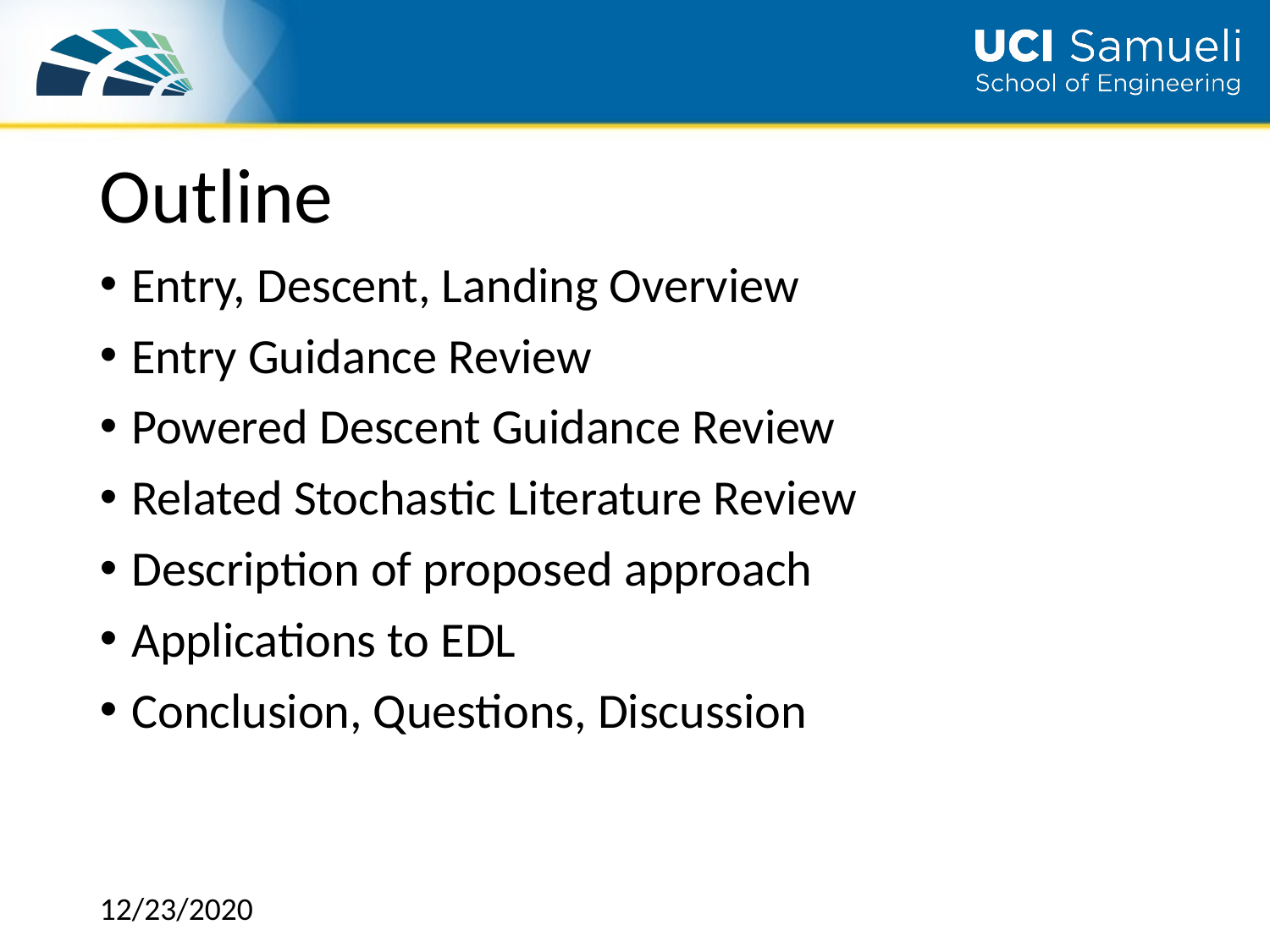

# Outline
Entry, Descent, Landing Overview
Entry Guidance Review
Powered Descent Guidance Review
Related Stochastic Literature Review
Description of proposed approach
Applications to EDL
Conclusion, Questions, Discussion
12/23/2020